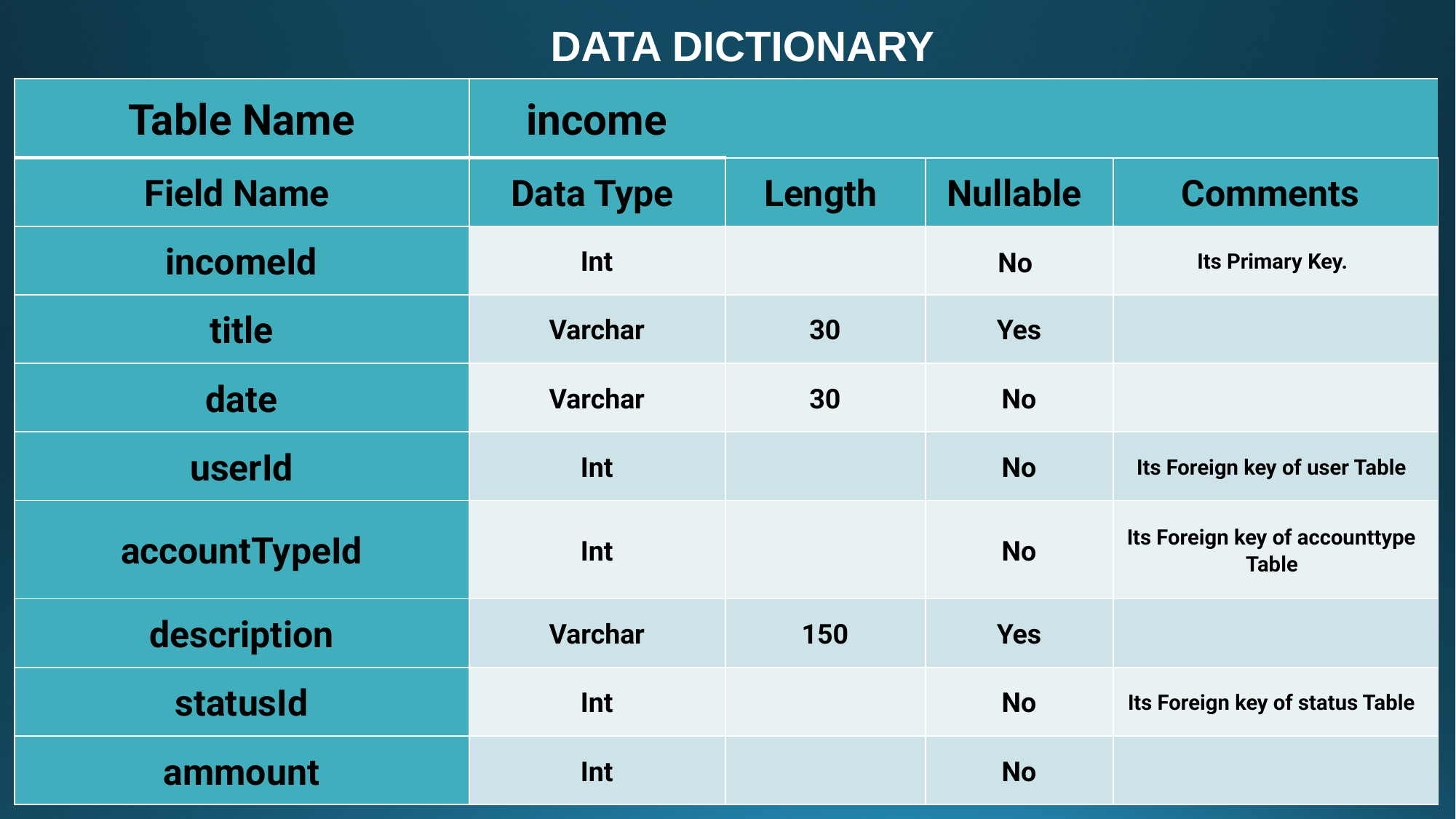

DATA DICTIONARY
| Table Name | income |  |  |  |
| --- | --- | --- | --- | --- |
| Field Name | Data Type | Length | Nullable | Comments |
| incomeId | Int |  | No | Its Primary Key. |
| title | Varchar | 30 | Yes |  |
| date | Varchar | 30 | No |  |
| userId | Int |  | No | Its Foreign key of user Table |
| accountTypeId | Int |  | No | Its Foreign key of accounttype Table |
| description | Varchar | 150 | Yes |  |
| statusId | Int |  | No | Its Foreign key of status Table |
| ammount | Int |  | No |  |